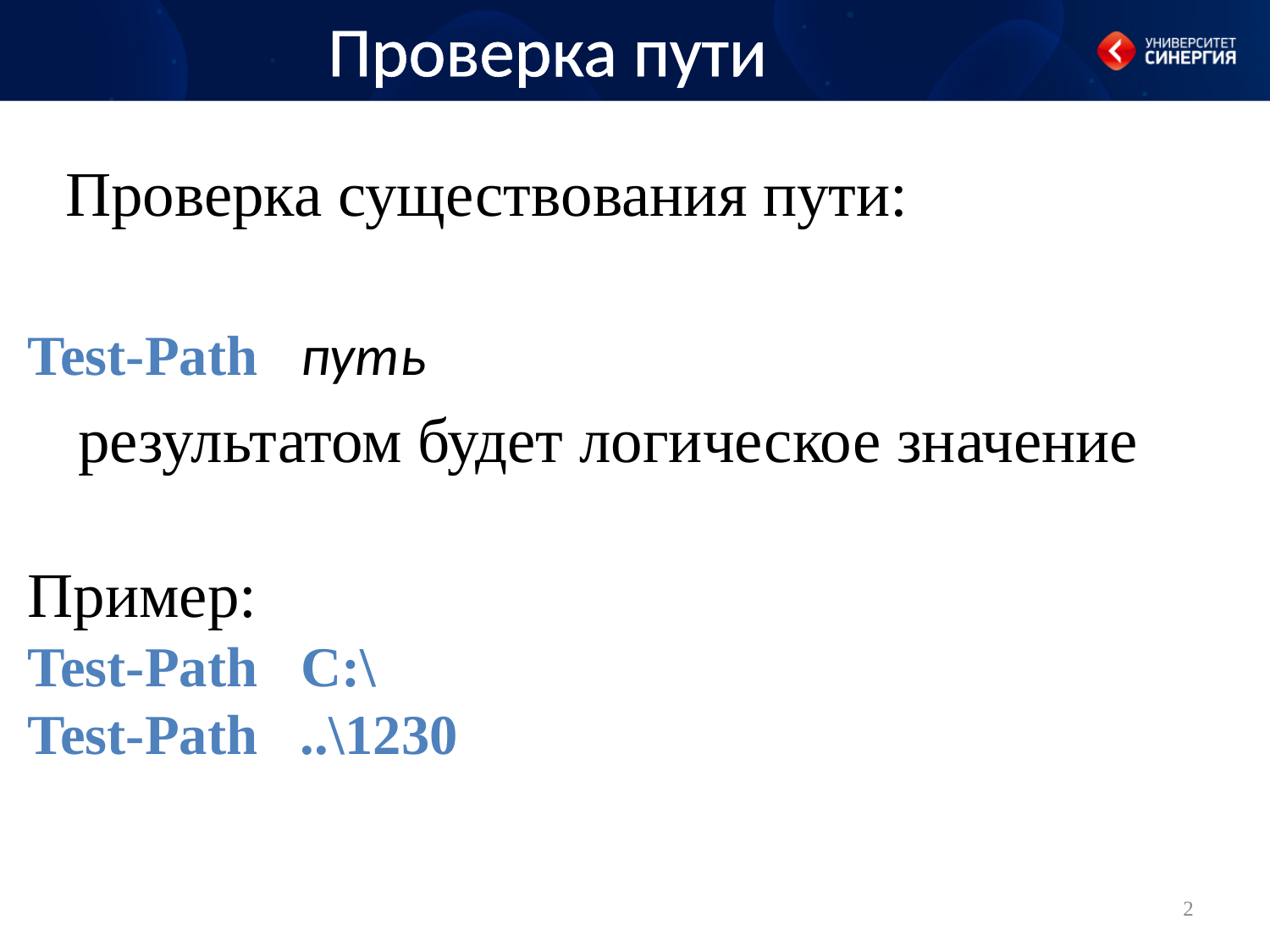

# Проверка пути
Проверка существования пути:

Test-Path   путь
результатом будет логическое значение

Пример:
Test-Path   С:\
Test-Path   ..\1230

2